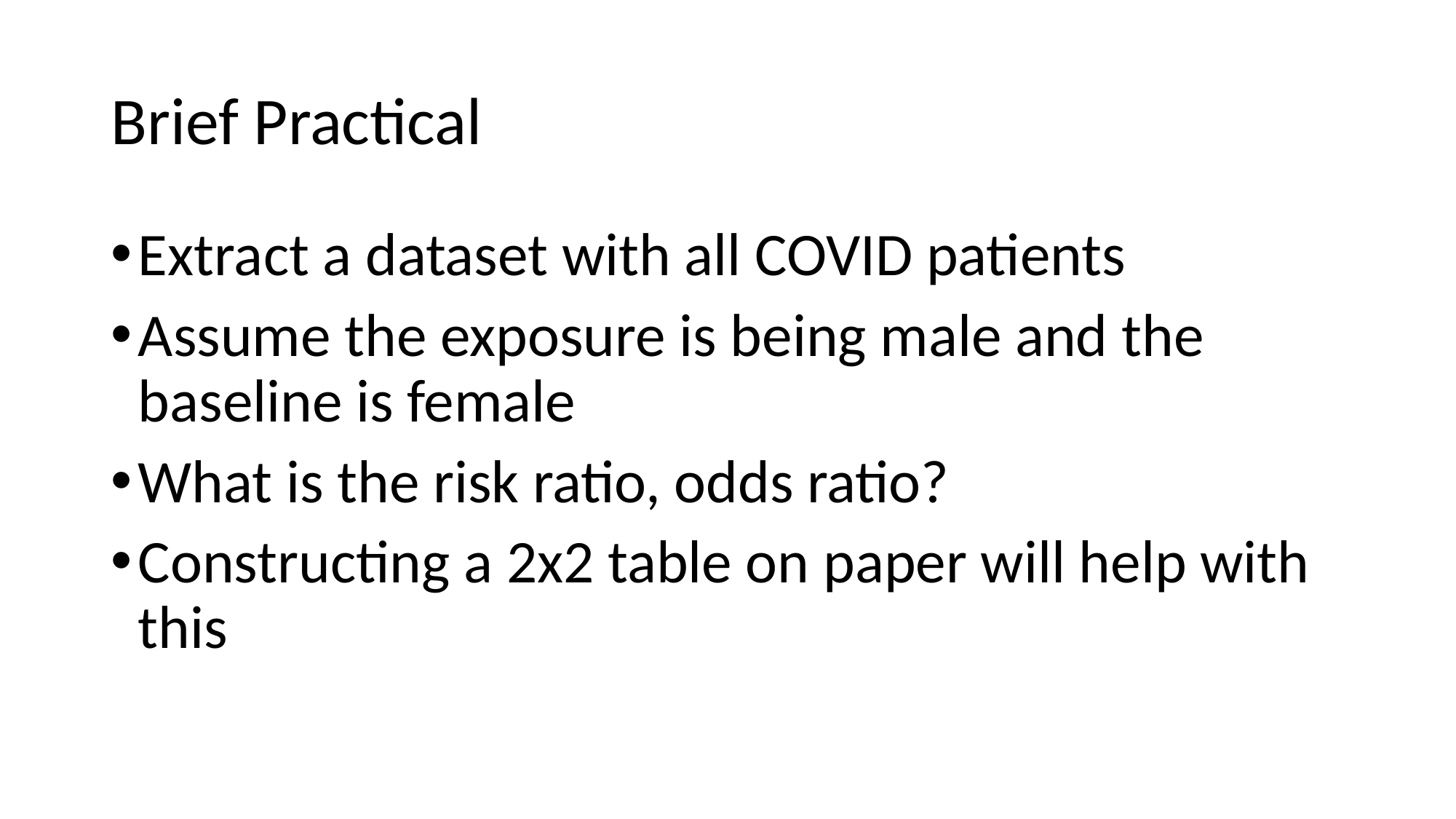

# Brief Practical
Extract a dataset with all COVID patients
Assume the exposure is being male and the baseline is female
What is the risk ratio, odds ratio?
Constructing a 2x2 table on paper will help with this